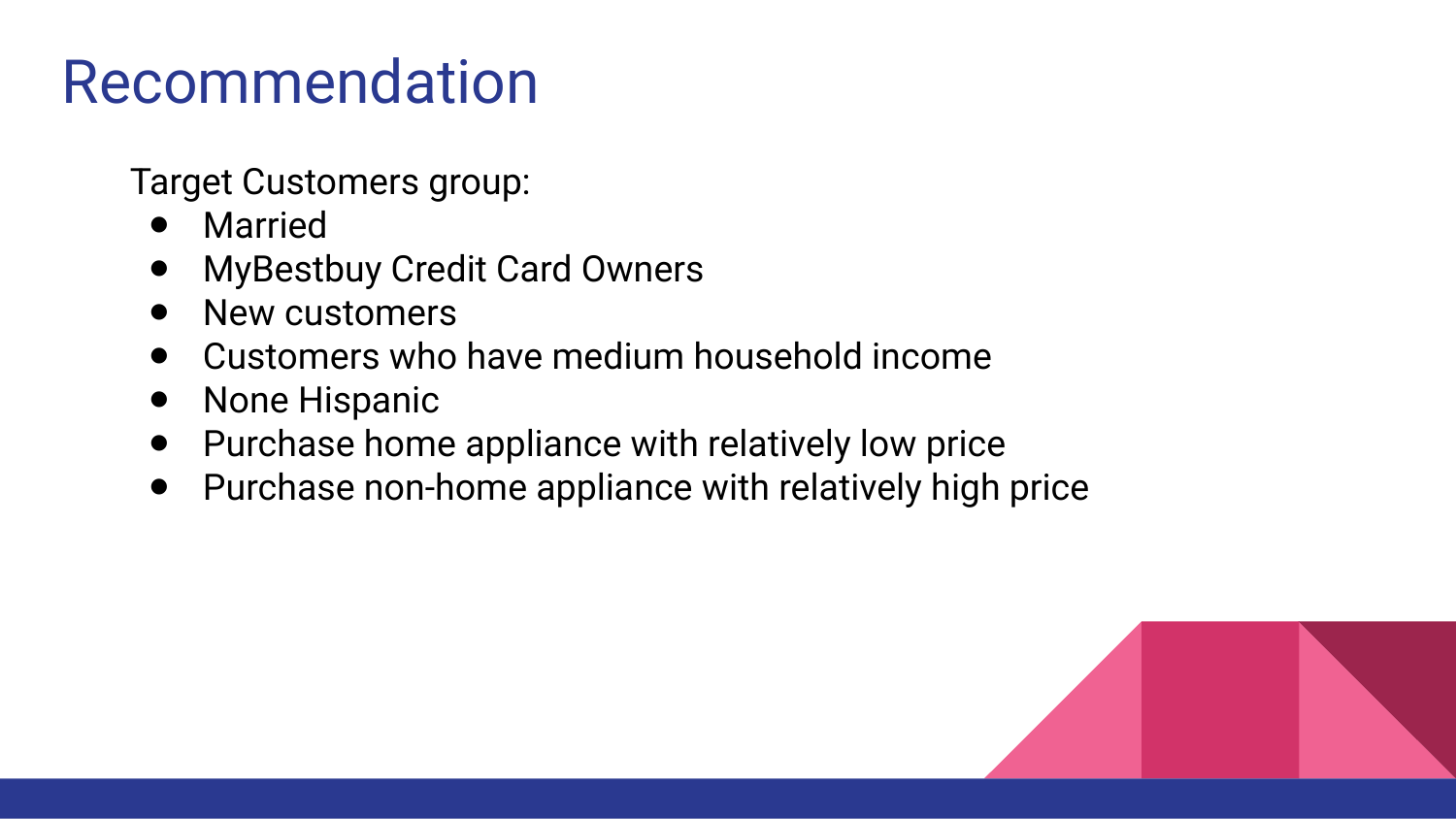

Recommendation
Target Customers group:
Married
MyBestbuy Credit Card Owners
New customers
Customers who have medium household income
None Hispanic
Purchase home appliance with relatively low price
Purchase non-home appliance with relatively high price